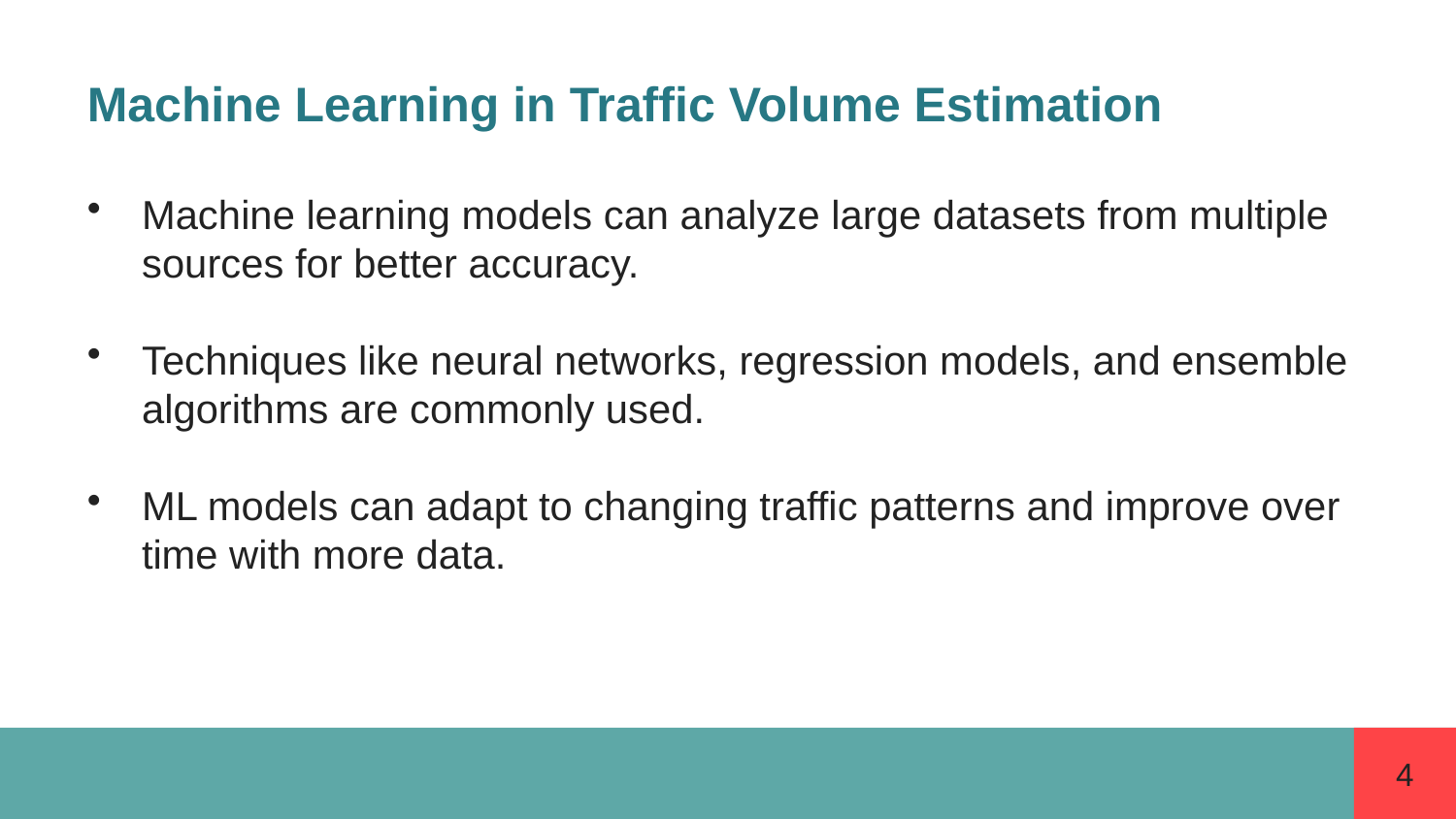

Machine Learning in Traffic Volume Estimation
Machine learning models can analyze large datasets from multiple sources for better accuracy.

Techniques like neural networks, regression models, and ensemble algorithms are commonly used.

ML models can adapt to changing traffic patterns and improve over time with more data.

4